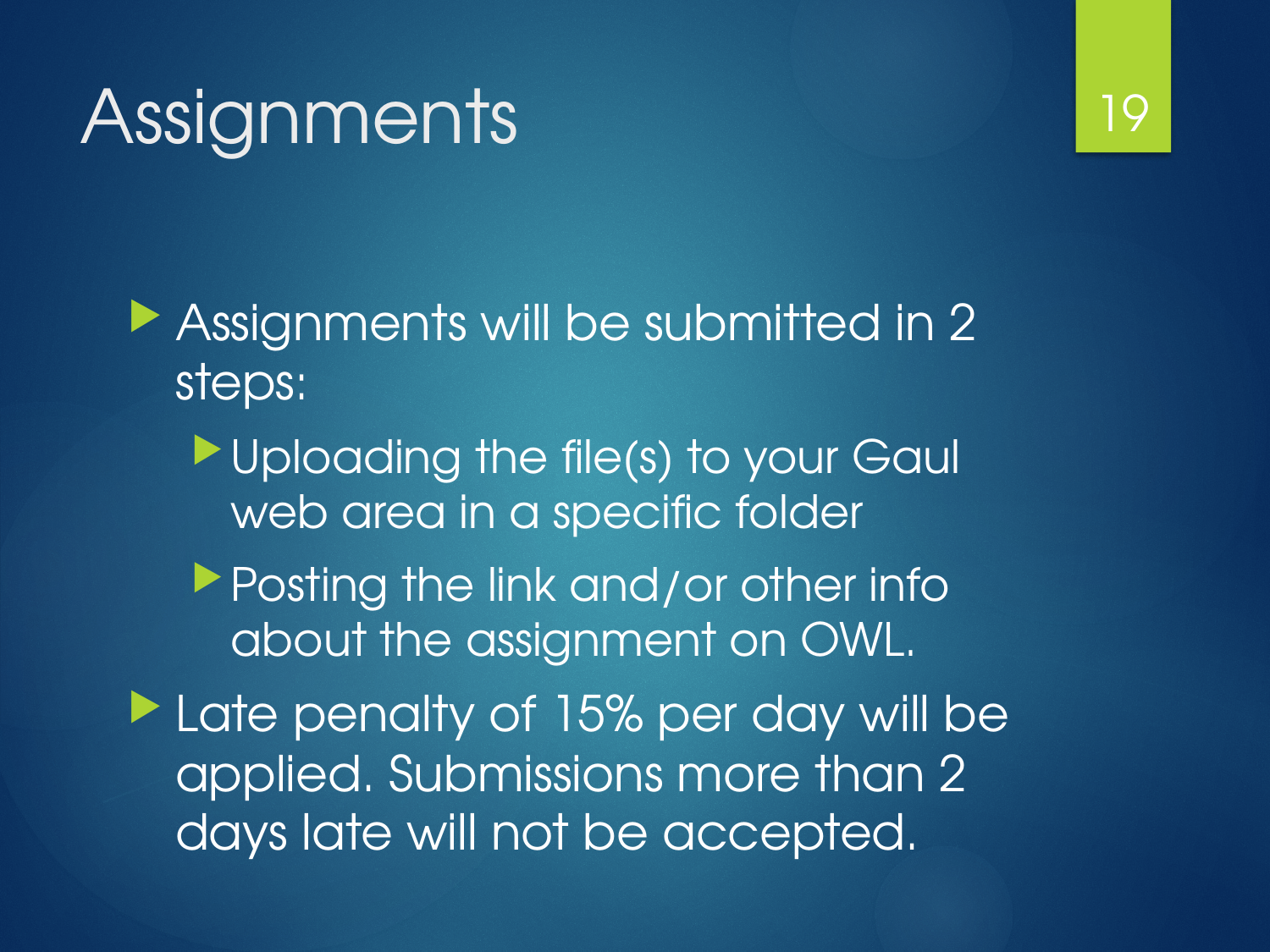

19
# Assignments
Assignments will be submitted in 2 steps:
Uploading the file(s) to your Gaul web area in a specific folder
Posting the link and/or other info about the assignment on OWL.
Late penalty of 15% per day will be applied. Submissions more than 2 days late will not be accepted.